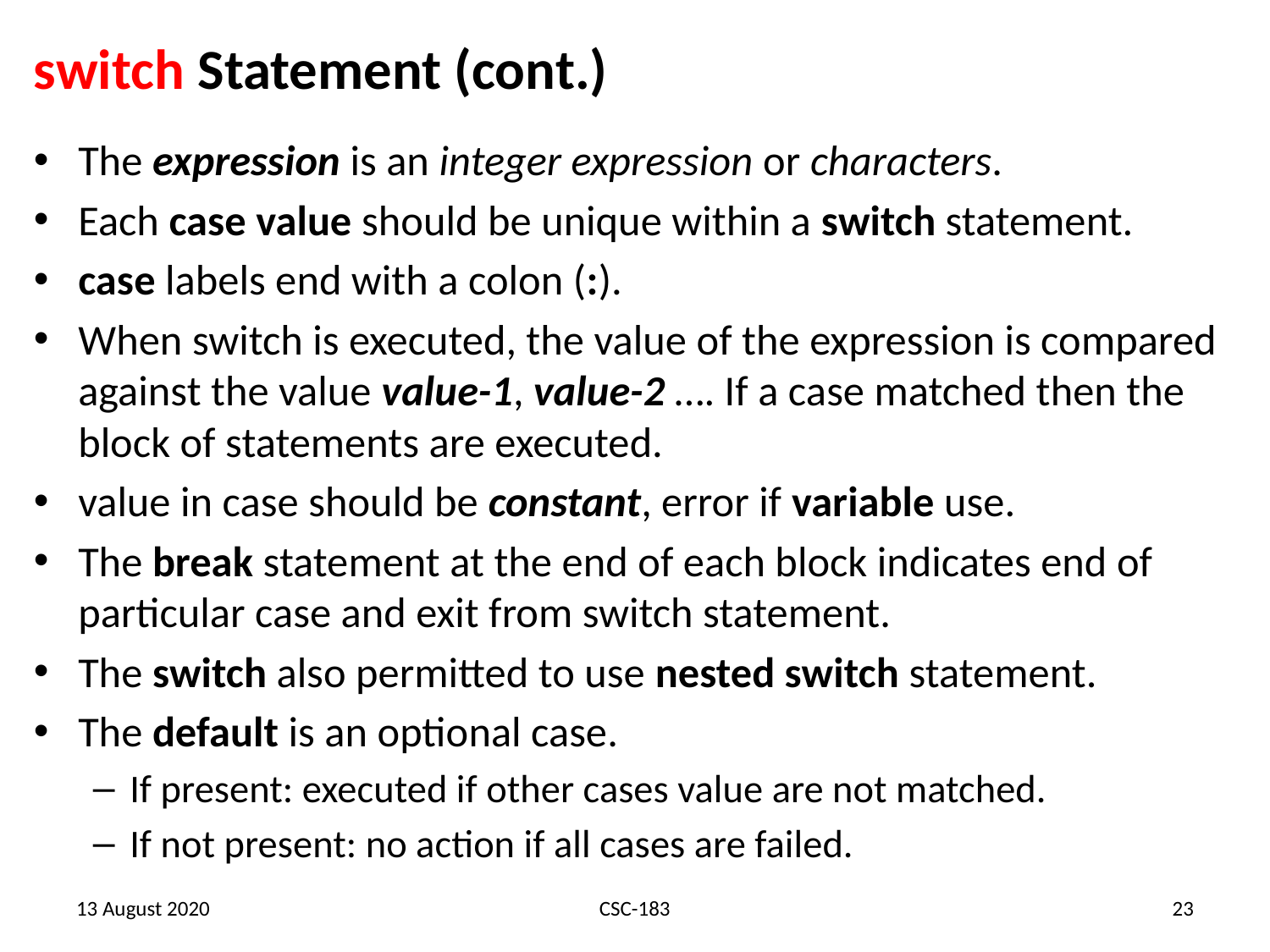

# switch Statement (cont.)
The expression is an integer expression or characters.
Each case value should be unique within a switch statement.
case labels end with a colon (:).
When switch is executed, the value of the expression is compared against the value value-1, value-2 …. If a case matched then the block of statements are executed.
value in case should be constant, error if variable use.
The break statement at the end of each block indicates end of particular case and exit from switch statement.
The switch also permitted to use nested switch statement.
The default is an optional case.
If present: executed if other cases value are not matched.
If not present: no action if all cases are failed.
13 August 2020
CSC-183
23